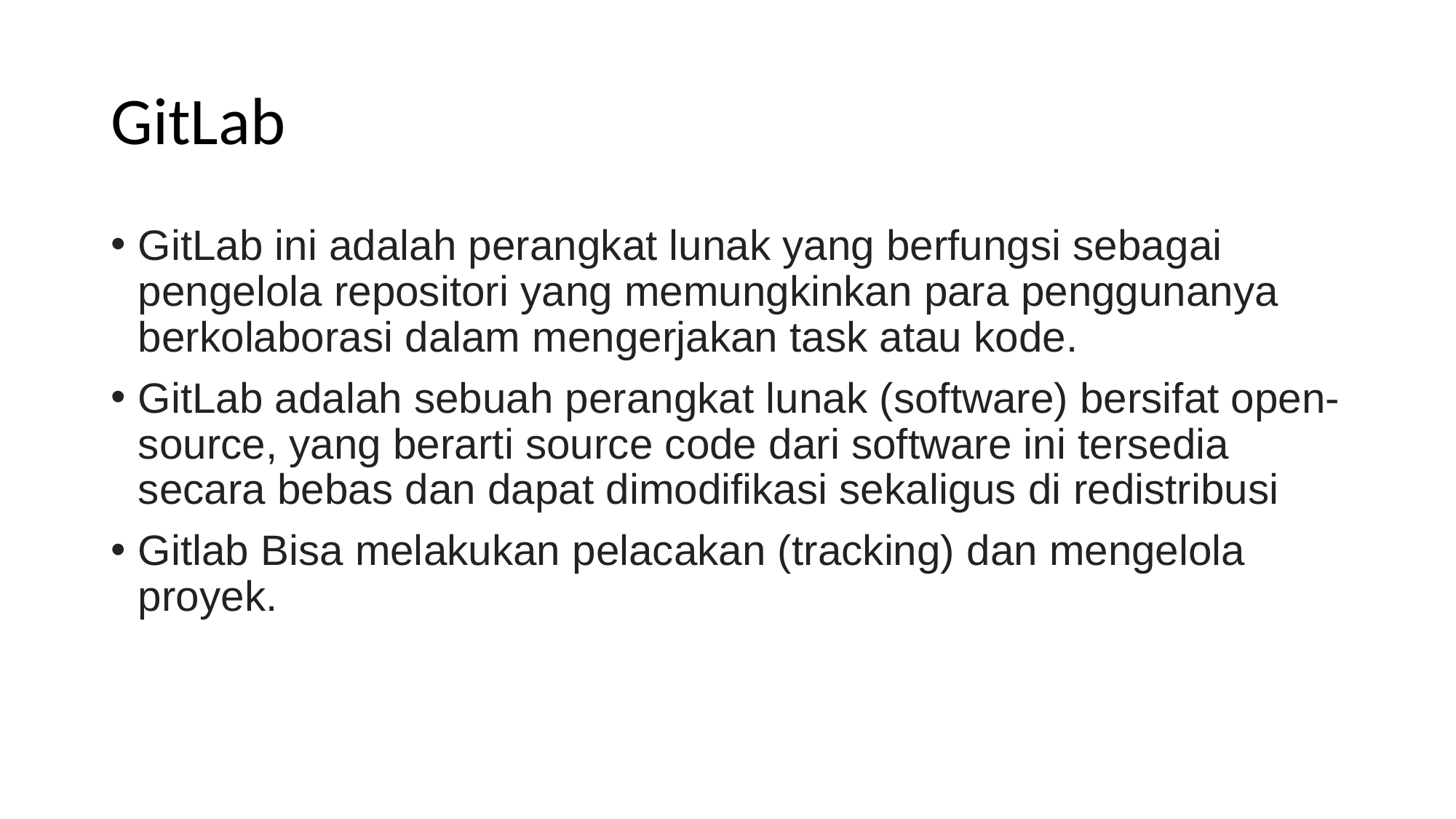

# GitLab
GitLab ini adalah perangkat lunak yang berfungsi sebagai pengelola repositori yang memungkinkan para penggunanya berkolaborasi dalam mengerjakan task atau kode.
GitLab adalah sebuah perangkat lunak (software) bersifat open-source, yang berarti source code dari software ini tersedia secara bebas dan dapat dimodifikasi sekaligus di redistribusi
Gitlab Bisa melakukan pelacakan (tracking) dan mengelola proyek.